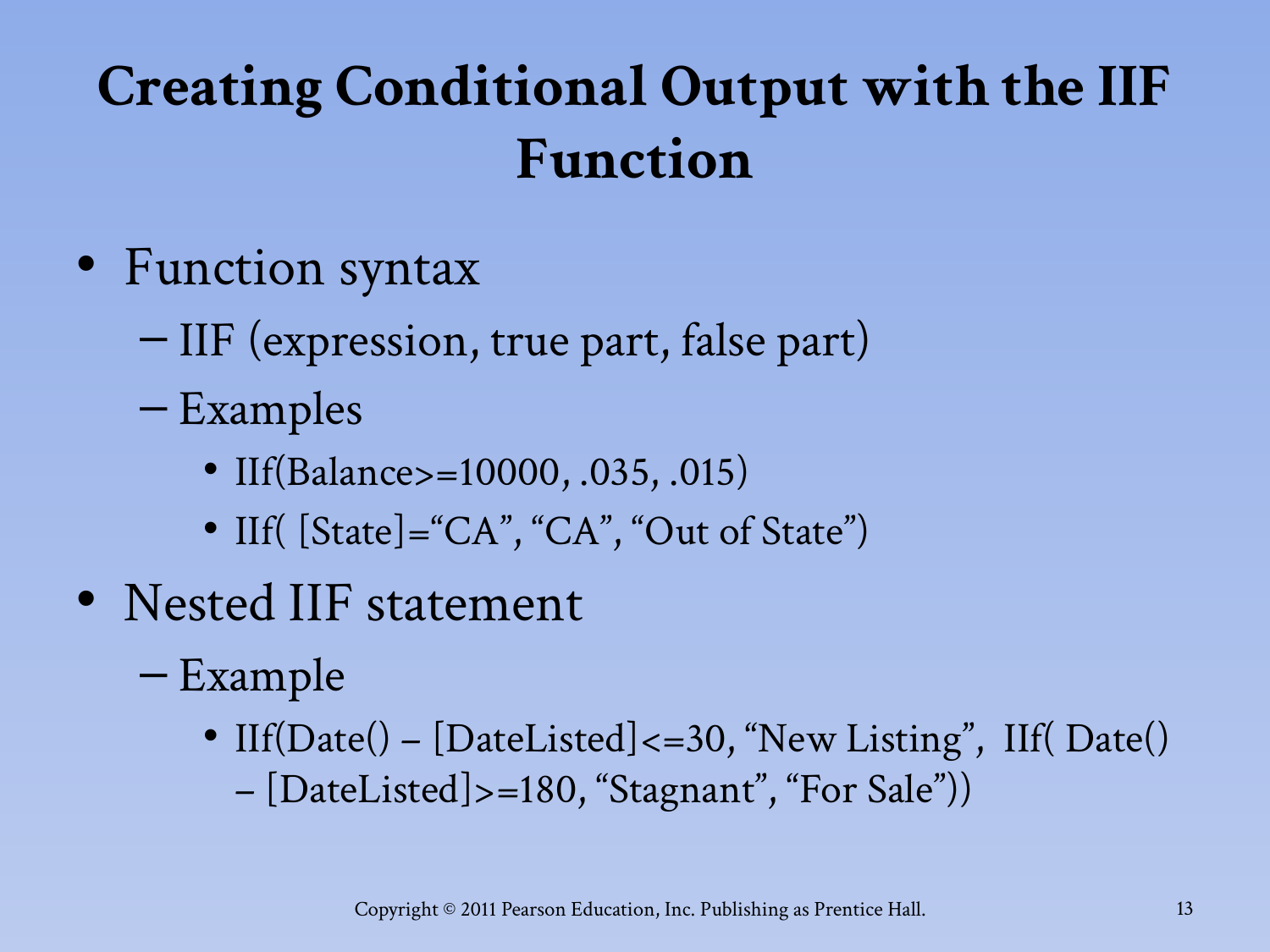

# Creating Conditional Output with the IIF Function
Function syntax
IIF (expression, true part, false part)
Examples
IIf(Balance>=10000, .035, .015)
IIf( [State]=“CA”, “CA”, “Out of State”)
Nested IIF statement
Example
IIf(Date() – [DateListed]<=30, “New Listing”,  IIf( Date() – [DateListed]>=180, “Stagnant”, “For Sale”))

Copyright © 2011 Pearson Education, Inc. Publishing as Prentice Hall.

13